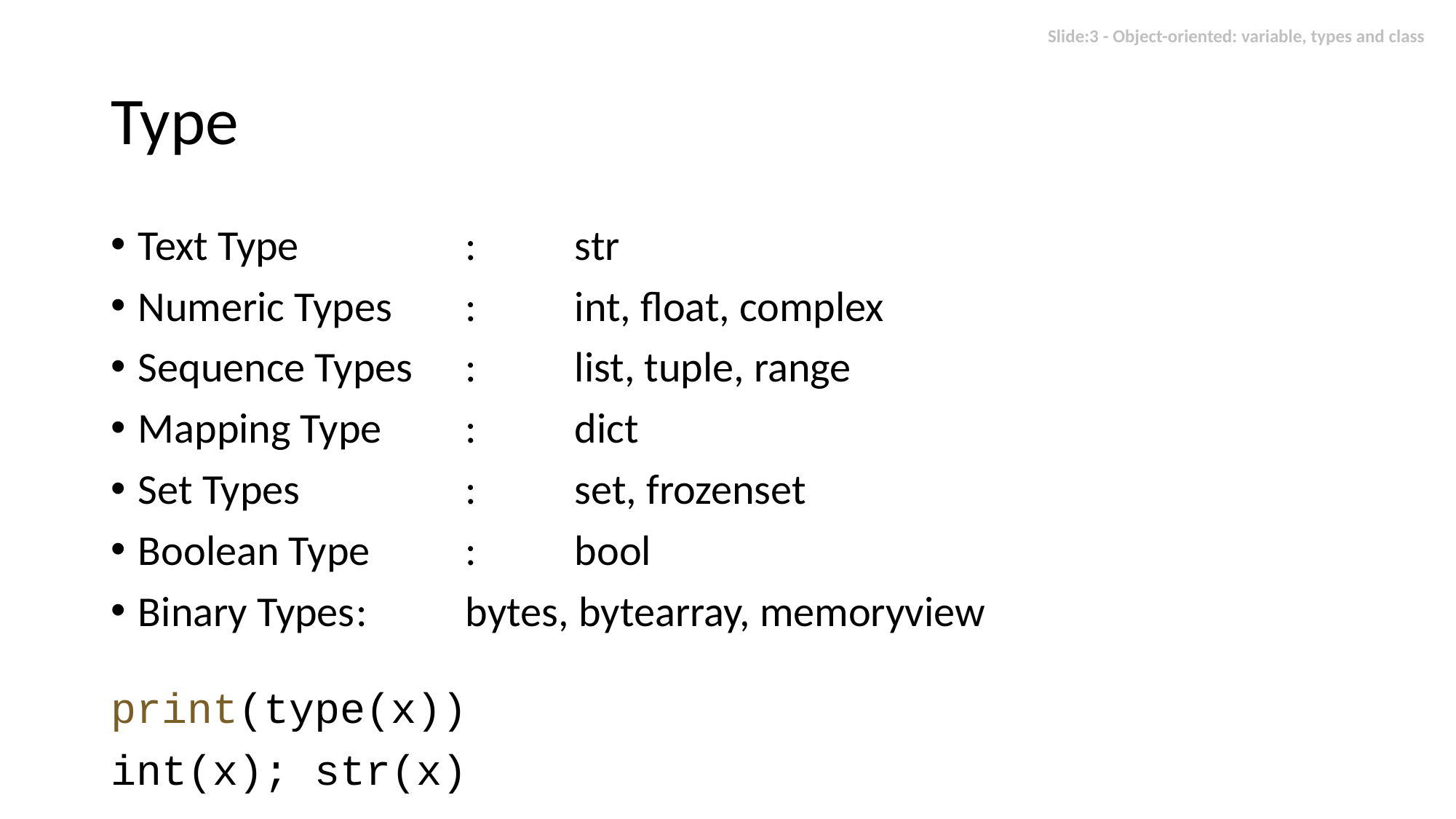

# Type
Text Type		:	str
Numeric Types	:	int, float, complex
Sequence Types	:	list, tuple, range
Mapping Type	:	dict
Set Types		:	set, frozenset
Boolean Type	:	bool
Binary Types	:	bytes, bytearray, memoryview
print(type(x))
int(x); str(x)